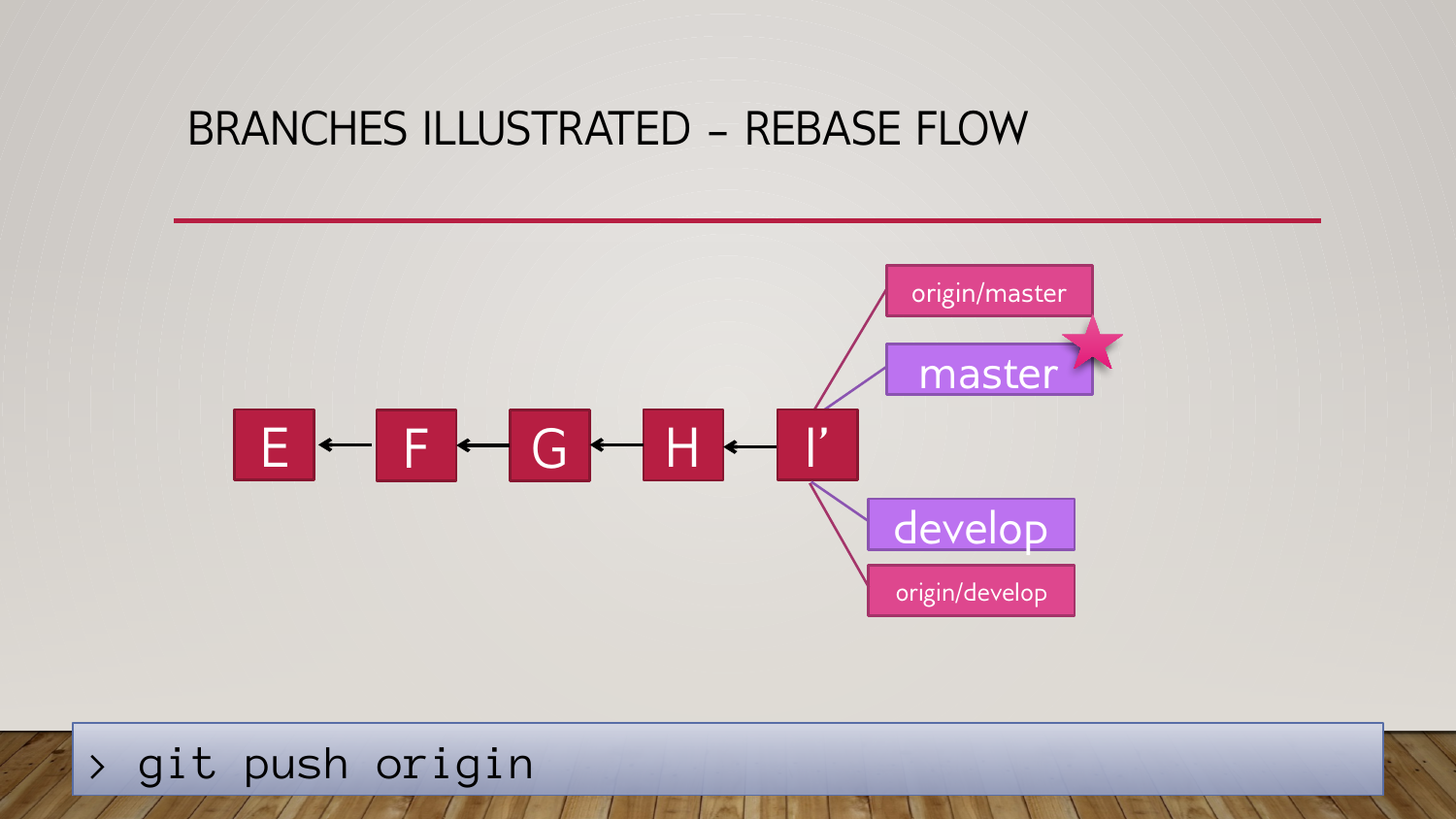

# Branches Illustrated – Rebase Flow

origin/master

master
E
I’
H
F
G
develop
origin/develop
> git push origin